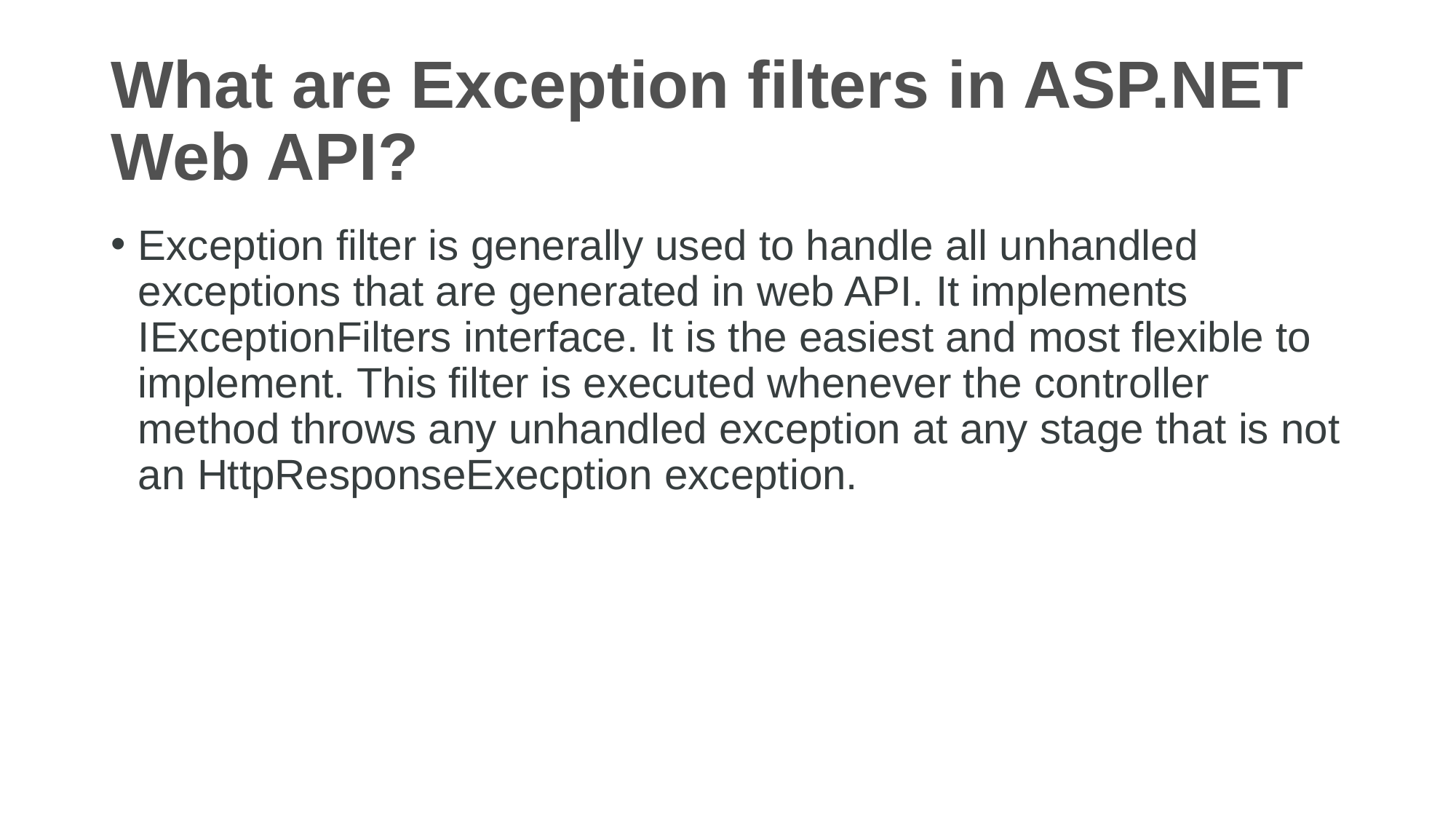

# What are Exception filters in ASP.NET Web API?
Exception filter is generally used to handle all unhandled exceptions that are generated in web API. It implements IExceptionFilters interface. It is the easiest and most flexible to implement. This filter is executed whenever the controller method throws any unhandled exception at any stage that is not an HttpResponseExecption exception.